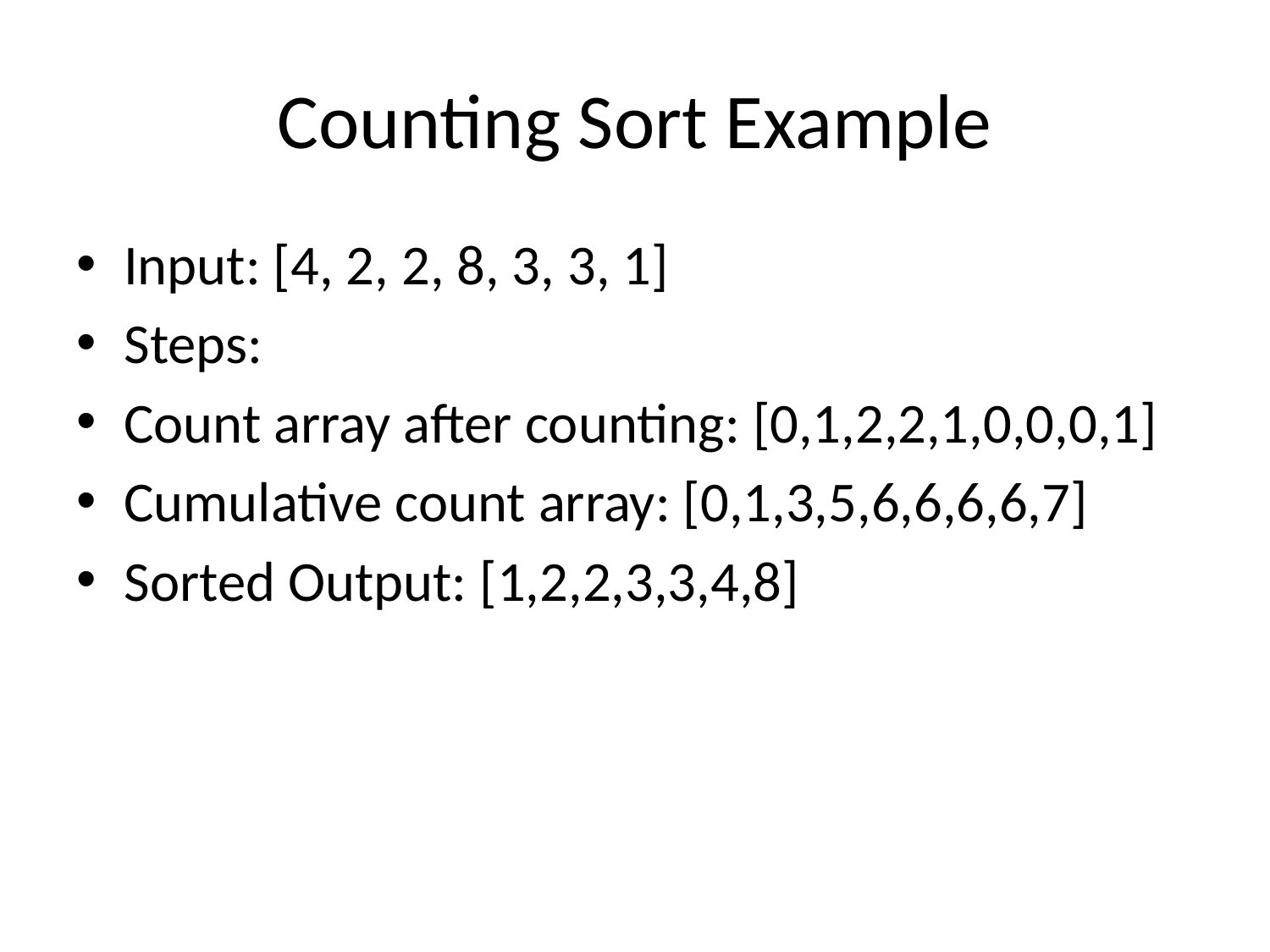

# Counting Sort Example
Input: [4, 2, 2, 8, 3, 3, 1]
Steps:
Count array after counting: [0,1,2,2,1,0,0,0,1]
Cumulative count array: [0,1,3,5,6,6,6,6,7]
Sorted Output: [1,2,2,3,3,4,8]